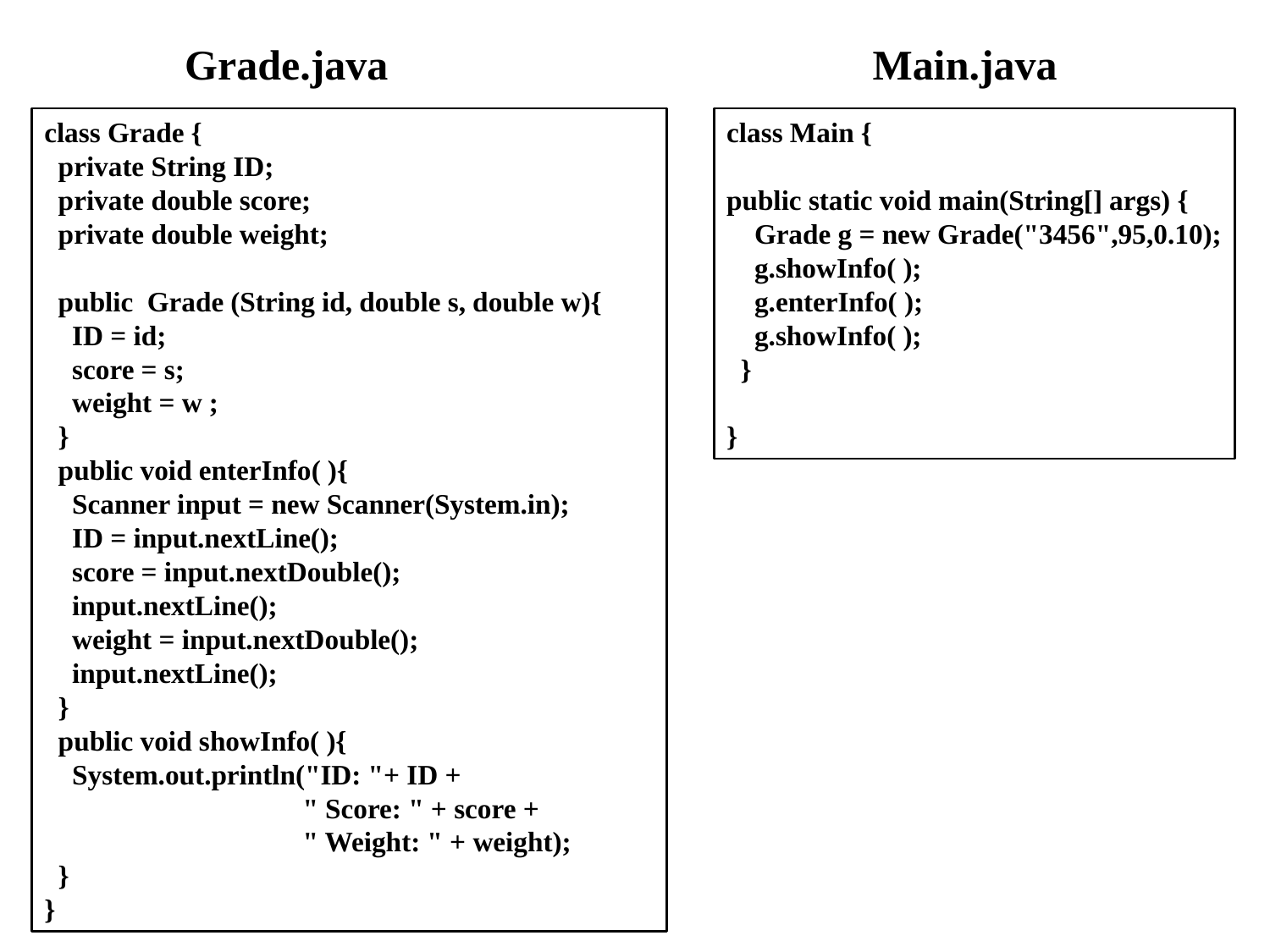

Grade.java
Main.java
class Grade {
  private String ID;
  private double score;
  private double weight;

  public  Grade (String id, double s, double w){
    ID = id;
    score = s;
    weight = w ;
  }
  public void enterInfo( ){
    Scanner input = new Scanner(System.in);
    ID = input.nextLine();
    score = input.nextDouble();
    input.nextLine();
    weight = input.nextDouble();
    input.nextLine();
  }
  public void showInfo( ){
    System.out.println("ID: "+ ID +
                                     " Score: " + score +
                                     " Weight: " + weight);
  }
}
class Main {

public static void main(String[] args) {
    Grade g = new Grade("3456",95,0.10);
    g.showInfo( );
    g.enterInfo( );
    g.showInfo( );
  }

}